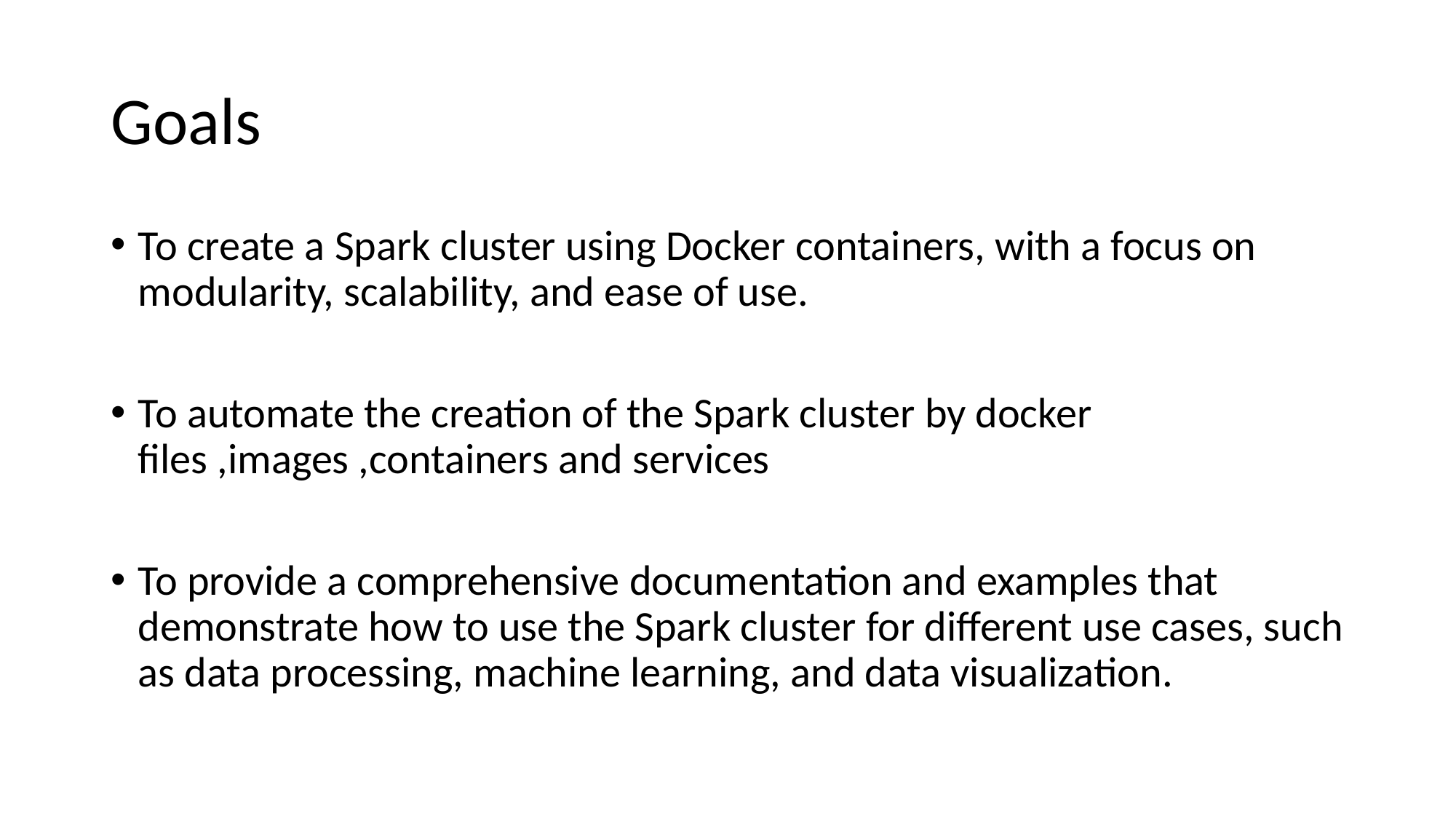

# Goals
To create a Spark cluster using Docker containers, with a focus on modularity, scalability, and ease of use.

To automate the creation of the Spark cluster by docker files ,images ,containers and services

To provide a comprehensive documentation and examples that demonstrate how to use the Spark cluster for different use cases, such as data processing, machine learning, and data visualization.